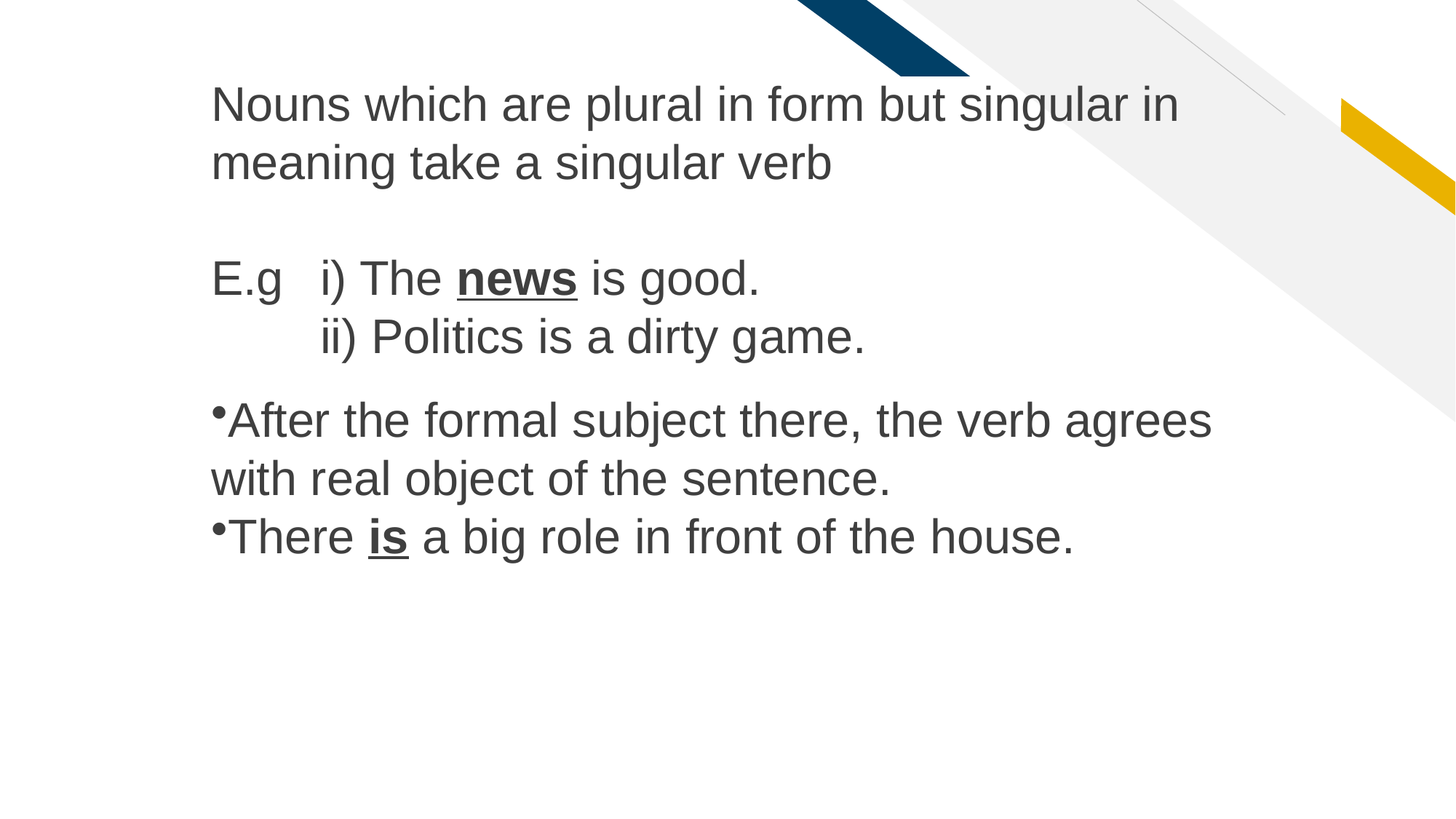

Nouns which are plural in form but singular in meaning take a singular verb

E.g 	i) The news is good.
	ii) Politics is a dirty game.

After the formal subject there, the verb agrees with real object of the sentence.
There is a big role in front of the house.